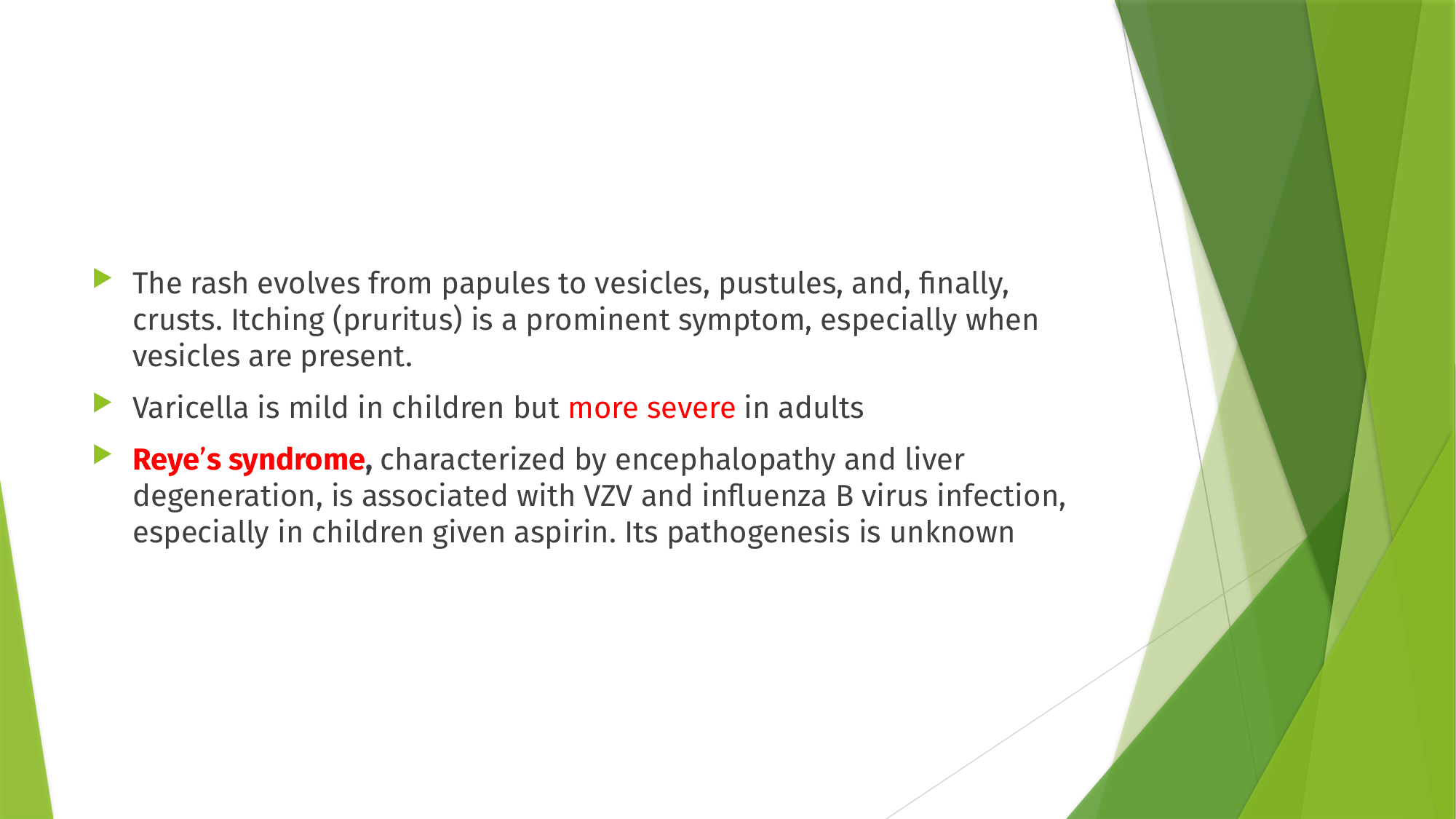

#
The rash evolves from papules to vesicles, pustules, and, finally, crusts. Itching (pruritus) is a prominent symptom, especially when vesicles are present.
Varicella is mild in children but more severe in adults
Reye’s syndrome, characterized by encephalopathy and liver degeneration, is associated with VZV and influenza B virus infection, especially in children given aspirin. Its pathogenesis is unknown